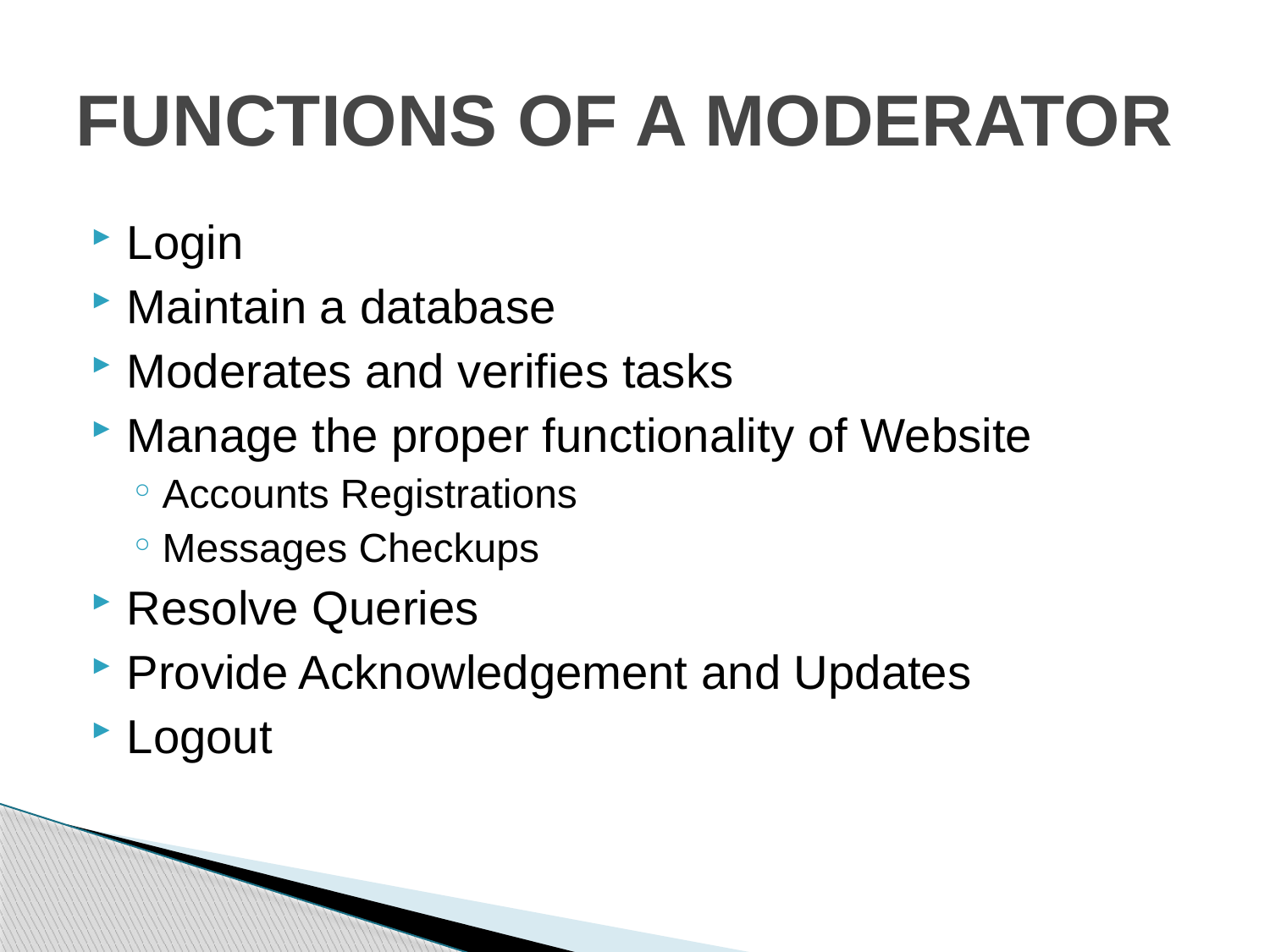

# FUNCTIONS OF A MODERATOR
Login
Maintain a database
Moderates and verifies tasks
Manage the proper functionality of Website
Accounts Registrations
Messages Checkups
Resolve Queries
Provide Acknowledgement and Updates
Logout